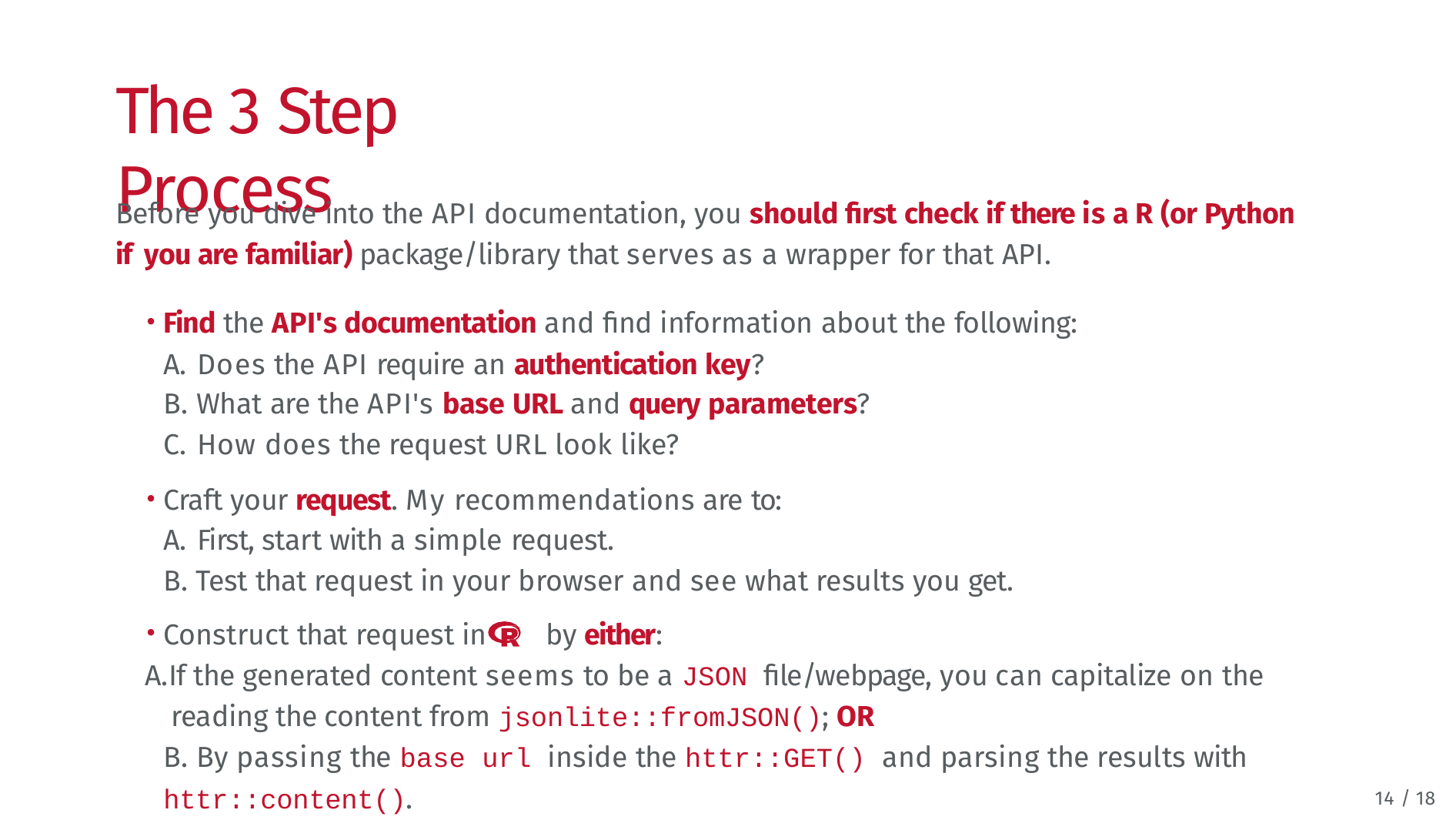

# The 3 Step Process
Before you dive into the API documentation, you should first check if there is a R (or Python if  you are familiar) package/library that serves as a wrapper for that API.
Find the API's documentation and find information about the following:
Does the API require an authentication key?
What are the API's base URL and query parameters?
How does the request URL look like?
Craft your request. My recommendations are to:
First, start with a simple request.
Test that request in your browser and see what results you get.
Construct that request in	by either:
If the generated content seems to be a JSON file/webpage, you can capitalize on the  reading the content from jsonlite::fromJSON(); OR
By passing the base url inside the httr::GET() and parsing the results with
httr::content().

14 / 18